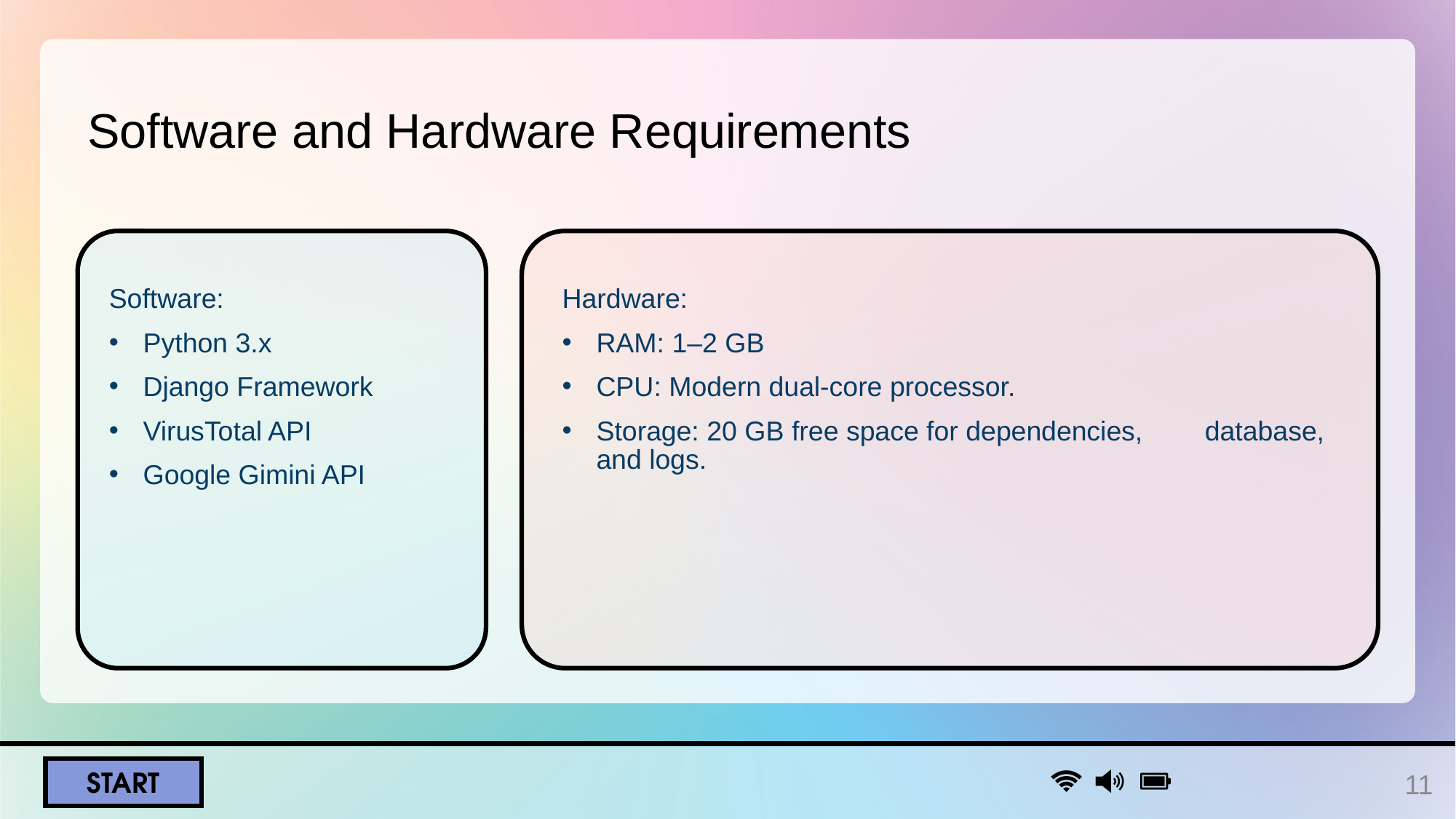

# Software and Hardware Requirements
Software:
Python 3.x
Django Framework
VirusTotal API
Google Gimini API

Hardware:
RAM: 1–2 GB
CPU: Modern dual-core processor.
Storage: 20 GB free space for dependencies,   database, and logs.
11